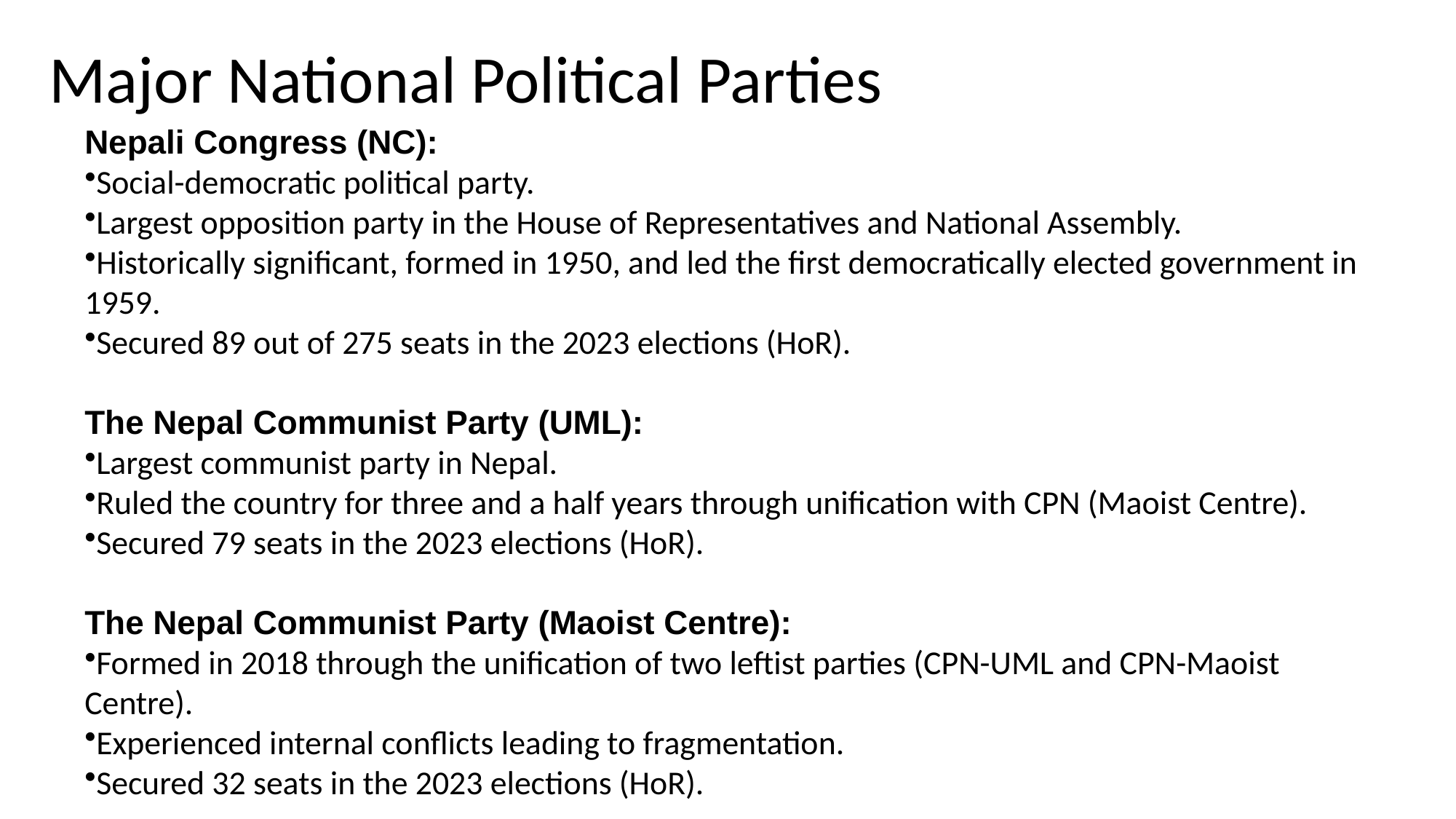

# Major National Political Parties
Nepali Congress (NC):
Social-democratic political party.
Largest opposition party in the House of Representatives and National Assembly.
Historically significant, formed in 1950, and led the first democratically elected government in 1959.
Secured 89 out of 275 seats in the 2023 elections (HoR).

The Nepal Communist Party (UML):
Largest communist party in Nepal.
Ruled the country for three and a half years through unification with CPN (Maoist Centre).
Secured 79 seats in the 2023 elections (HoR).

The Nepal Communist Party (Maoist Centre):
Formed in 2018 through the unification of two leftist parties (CPN-UML and CPN-Maoist Centre).
Experienced internal conflicts leading to fragmentation.
Secured 32 seats in the 2023 elections (HoR).